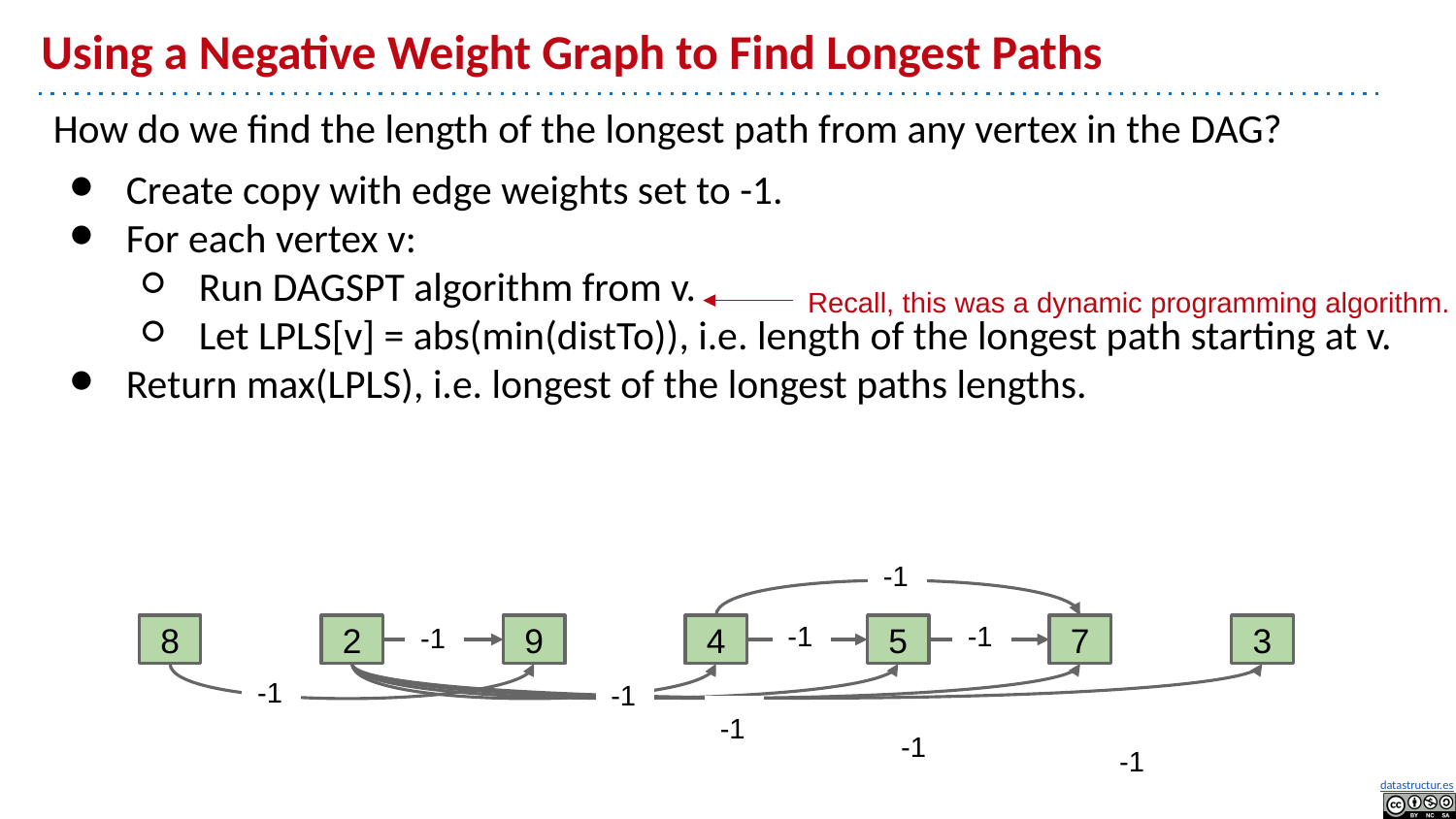

# Using a Negative Weight Graph to Find Longest Paths
How do we find the length of the longest path from any vertex in the DAG?
Create copy with edge weights set to -1.
For each vertex v:
Run DAGSPT algorithm from v.
Let LPLS[v] = abs(min(distTo)), i.e. length of the longest path starting at v.
Return max(LPLS), i.e. longest of the longest paths lengths.
Recall, this was a dynamic programming algorithm.
-1
-1
-1
-1
8
2
9
4
5
7
3
-1
-1
-1
-1
-1